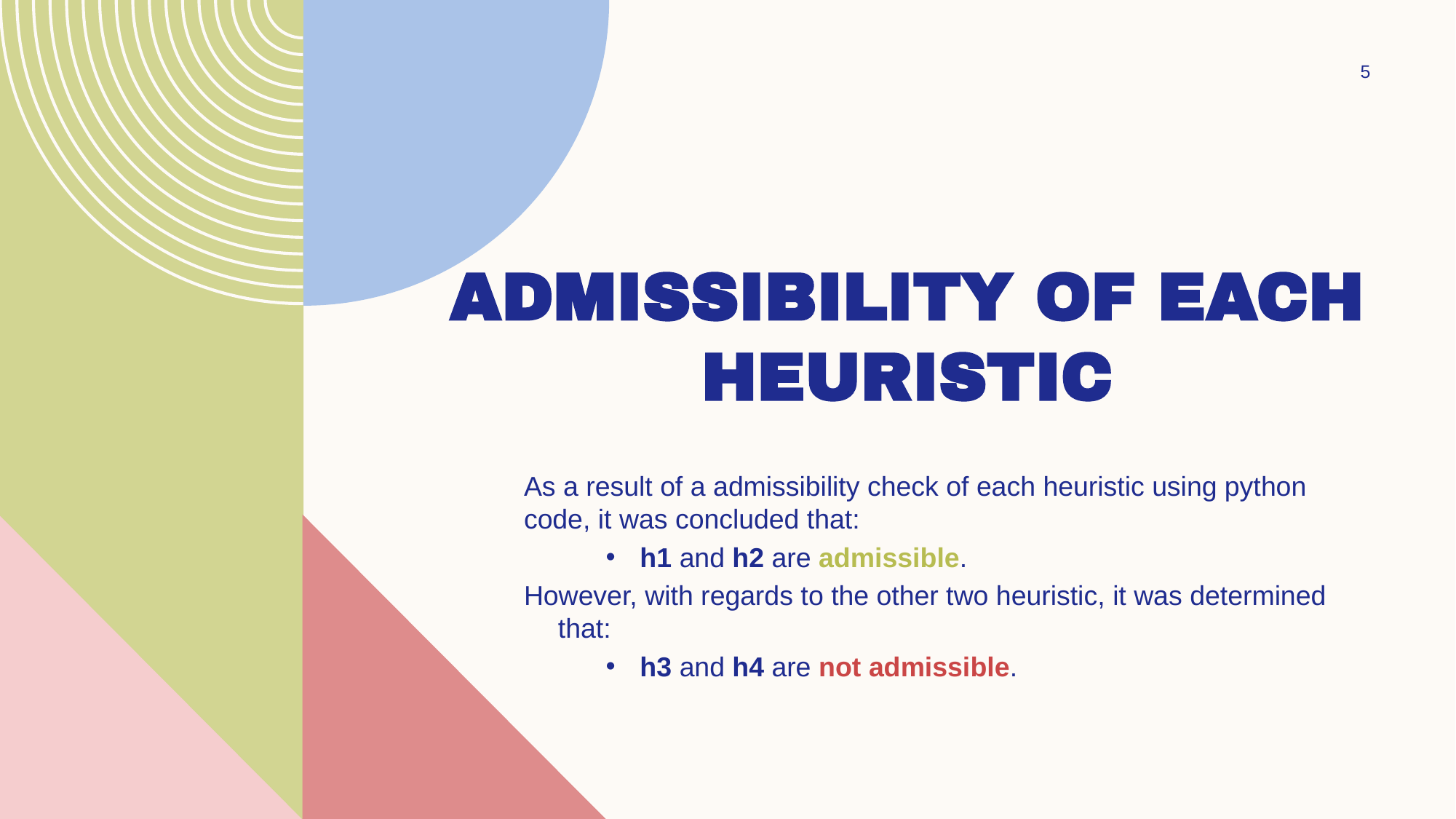

5
# Admissibility of each heuristic
As a result of a admissibility check of each heuristic using python code, it was concluded that:
h1 and h2 are admissible.
However, with regards to the other two heuristic, it was determined that:
h3 and h4 are not admissible.